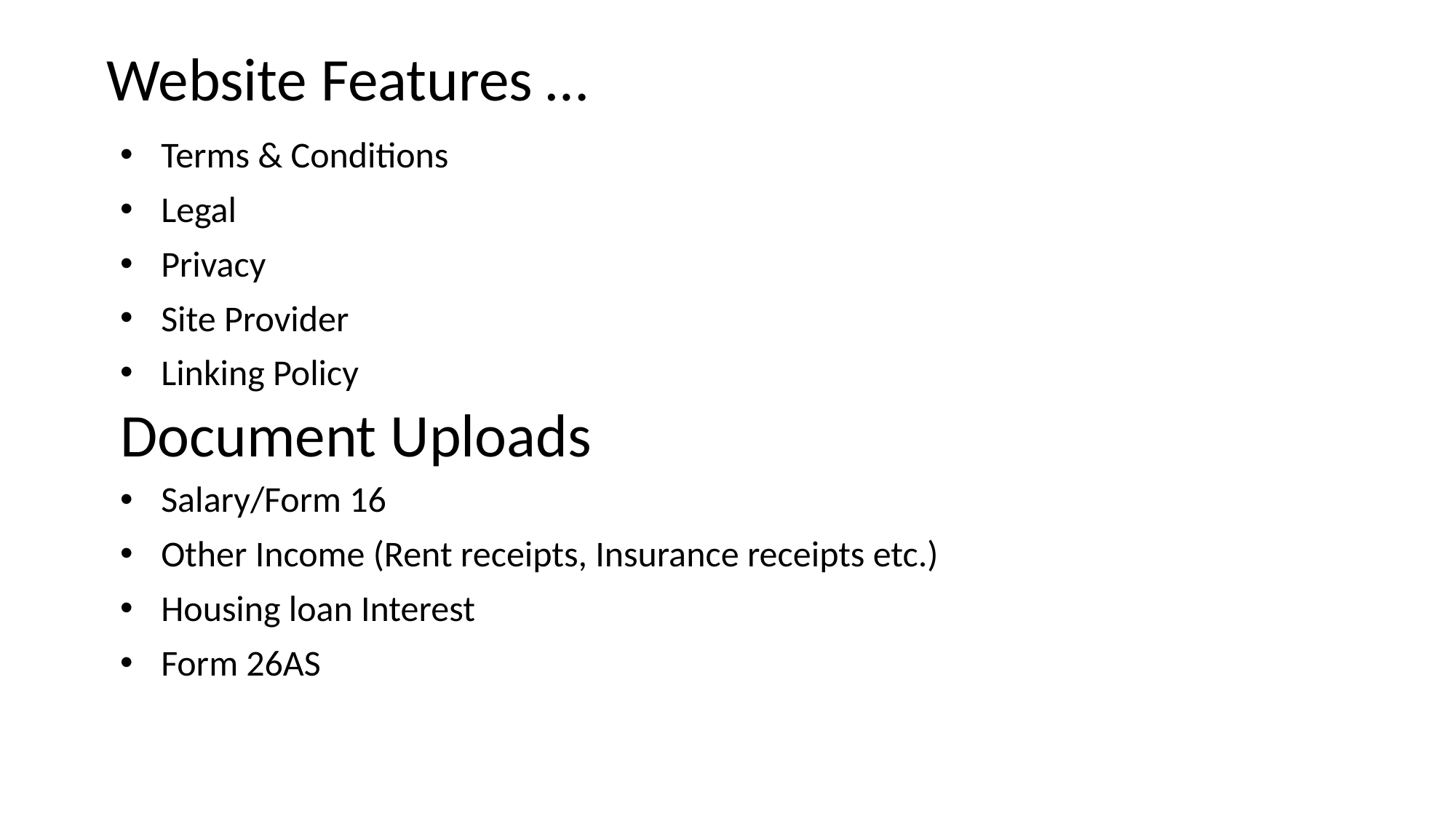

Website Features …
Terms & Conditions
Legal
Privacy
Site Provider
Linking Policy

Document Uploads
Salary/Form 16
Other Income (Rent receipts, Insurance receipts etc.)
Housing loan Interest
Form 26AS